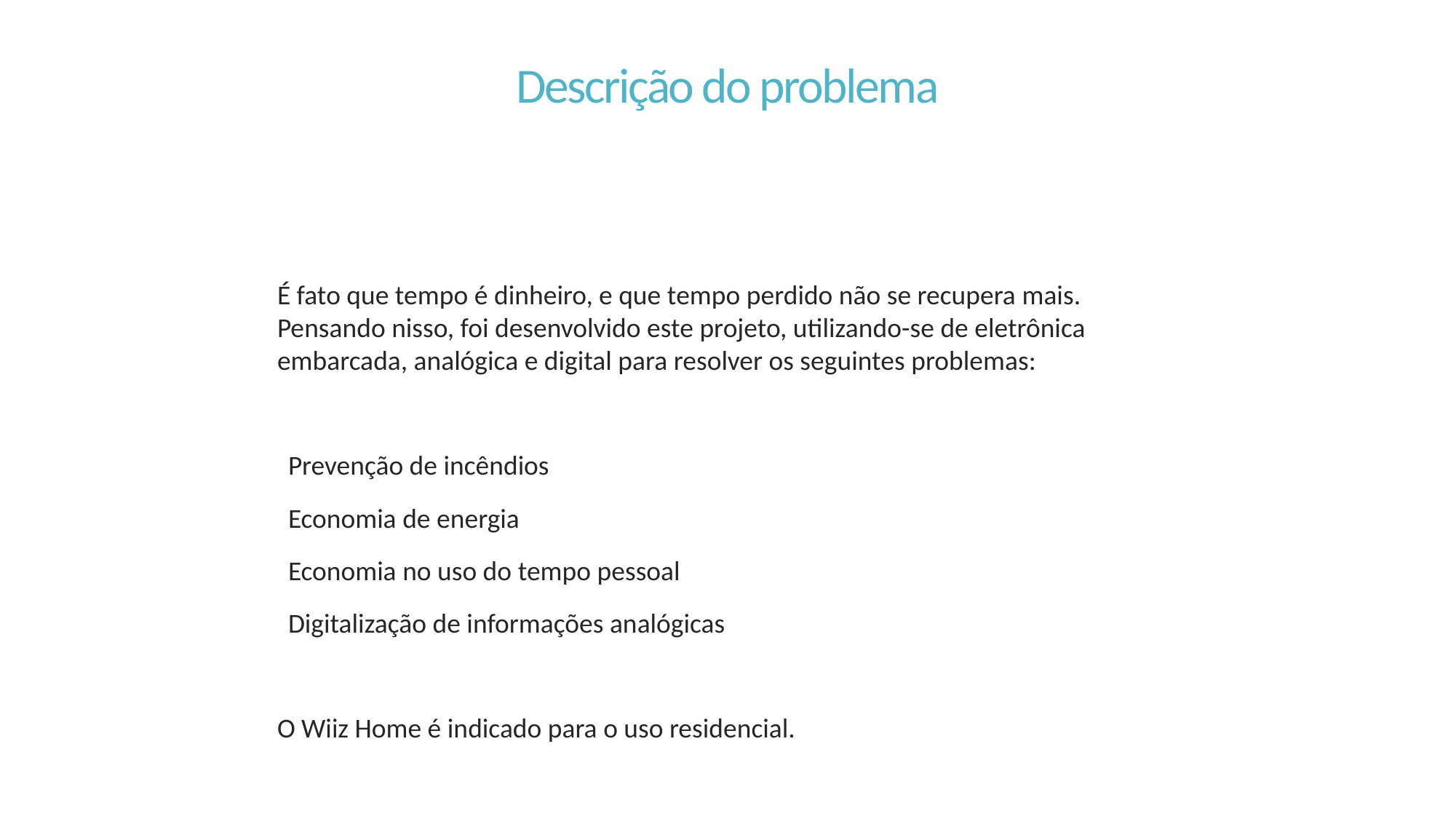

# Descrição do problema
É fato que tempo é dinheiro, e que tempo perdido não se recupera mais. Pensando nisso, foi desenvolvido este projeto, utilizando-se de eletrônica embarcada, analógica e digital para resolver os seguintes problemas:

Prevenção de incêndios
Economia de energia
Economia no uso do tempo pessoal
Digitalização de informações analógicas

O Wiiz Home é indicado para o uso residencial.